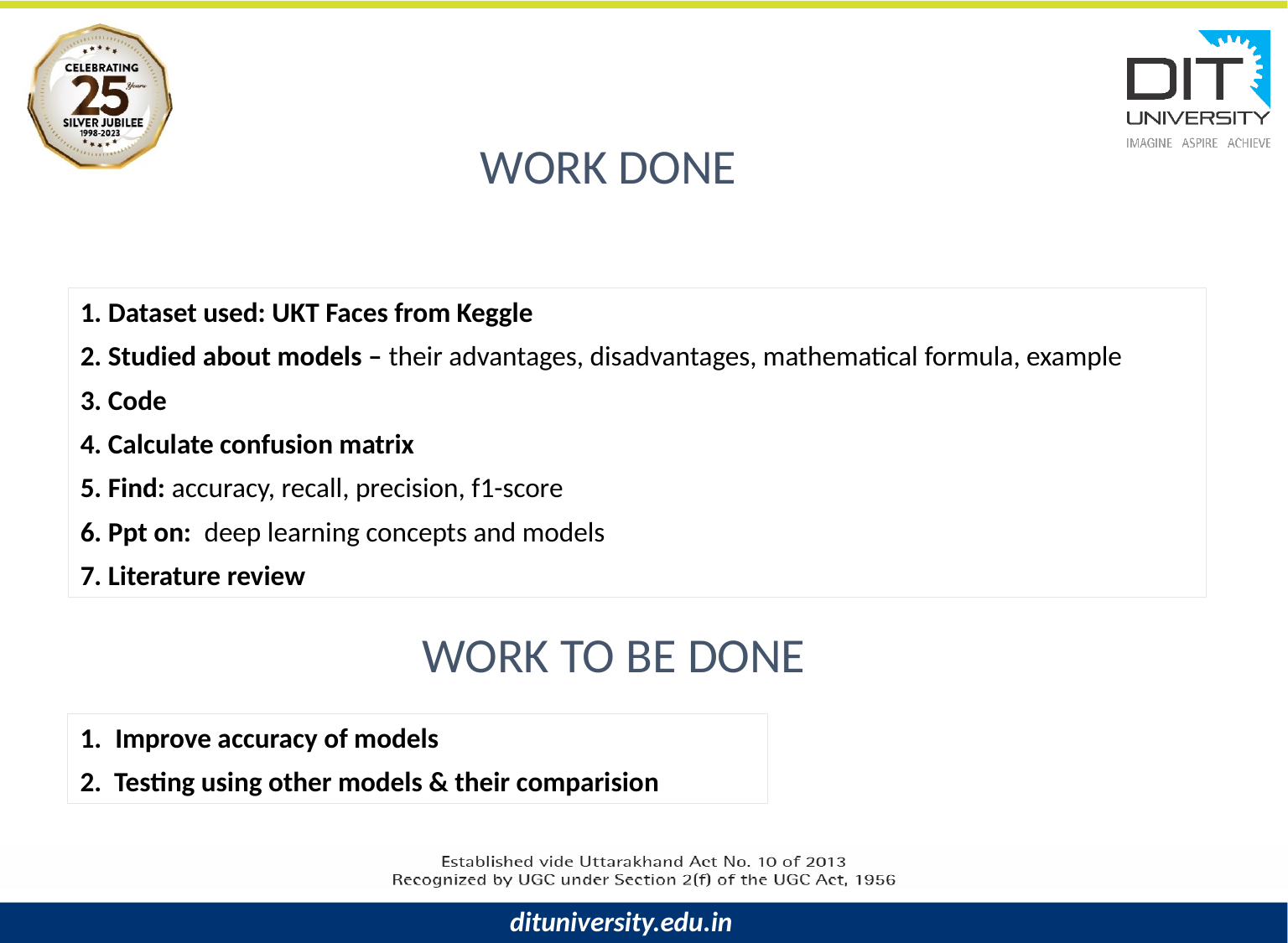

WORK DONE
1. Dataset used: UKT Faces from Keggle
2. Studied about models – their advantages, disadvantages, mathematical formula, example
3. Code
4. Calculate confusion matrix
5. Find: accuracy, recall, precision, f1-score
6. Ppt on:  deep learning concepts and models
7. Literature review
WORK TO BE DONE
Improve accuracy of models
2.  Testing using other models & their comparision